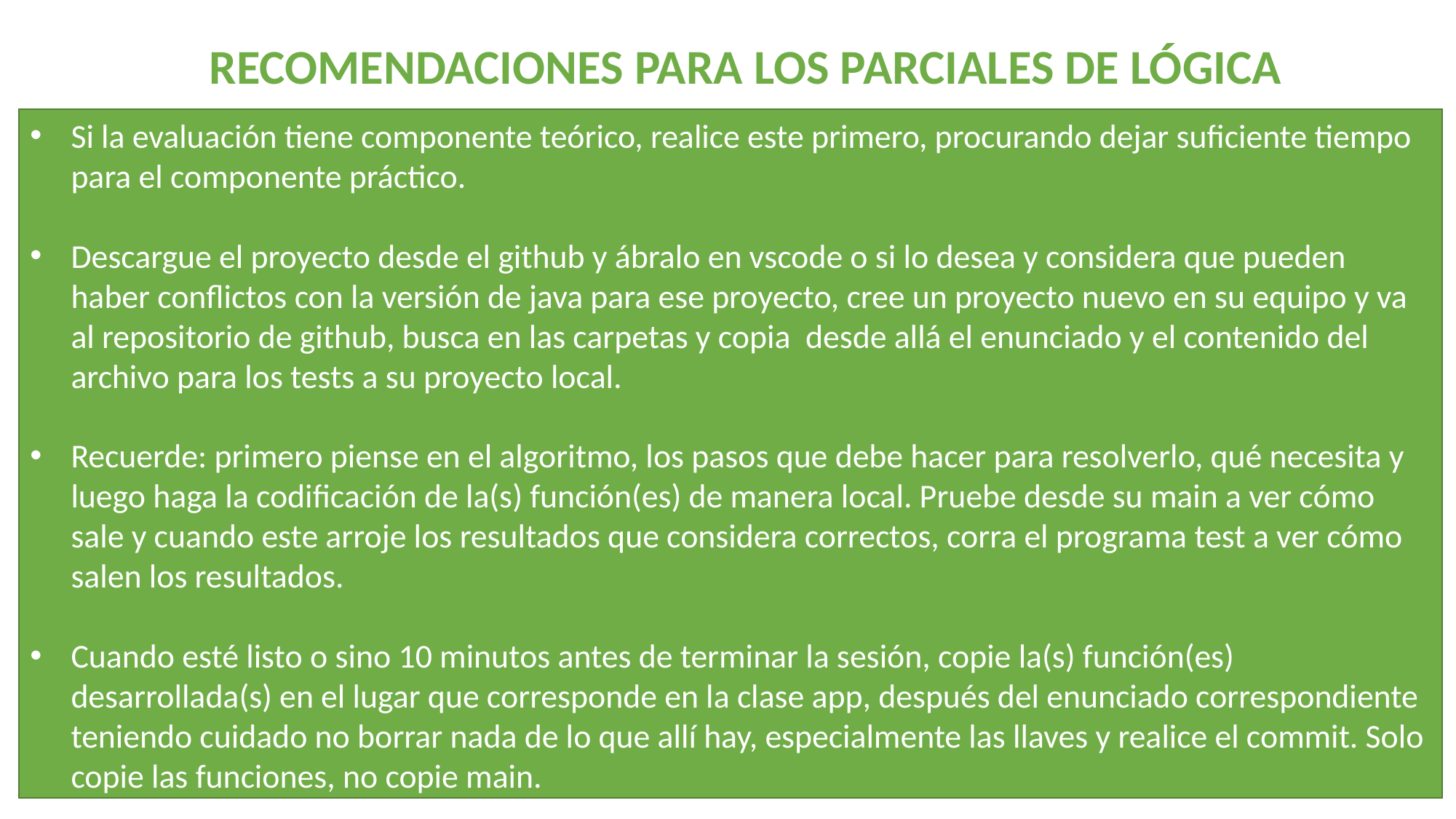

RECOMENDACIONES PARA LOS PARCIALES DE LÓGICA
Si la evaluación tiene componente teórico, realice este primero, procurando dejar suficiente tiempo para el componente práctico.

Descargue el proyecto desde el github y ábralo en vscode o si lo desea y considera que pueden haber conflictos con la versión de java para ese proyecto, cree un proyecto nuevo en su equipo y va al repositorio de github, busca en las carpetas y copia  desde allá el enunciado y el contenido del archivo para los tests a su proyecto local.

Recuerde: primero piense en el algoritmo, los pasos que debe hacer para resolverlo, qué necesita y  luego haga la codificación de la(s) función(es) de manera local. Pruebe desde su main a ver cómo sale y cuando este arroje los resultados que considera correctos, corra el programa test a ver cómo salen los resultados.

Cuando esté listo o sino 10 minutos antes de terminar la sesión, copie la(s) función(es) desarrollada(s) en el lugar que corresponde en la clase app, después del enunciado correspondiente teniendo cuidado no borrar nada de lo que allí hay, especialmente las llaves y realice el commit. Solo copie las funciones, no copie main.